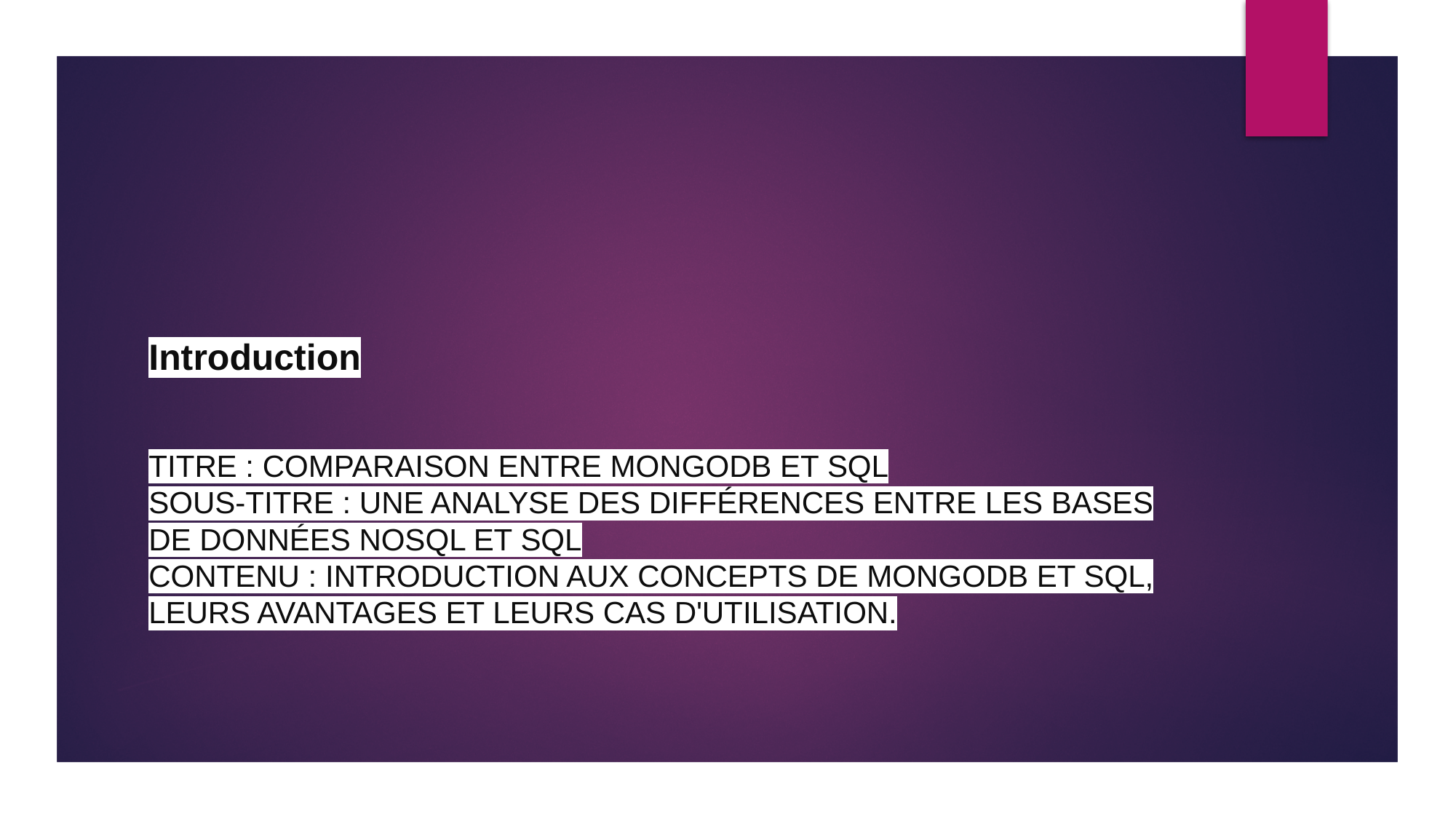

# Introduction
Titre : Comparaison entre MongoDB et SQL
Sous-titre : Une analyse des différences entre les bases de données NoSQL et SQL
Contenu : Introduction aux concepts de MongoDB et SQL, leurs avantages et leurs cas d'utilisation.